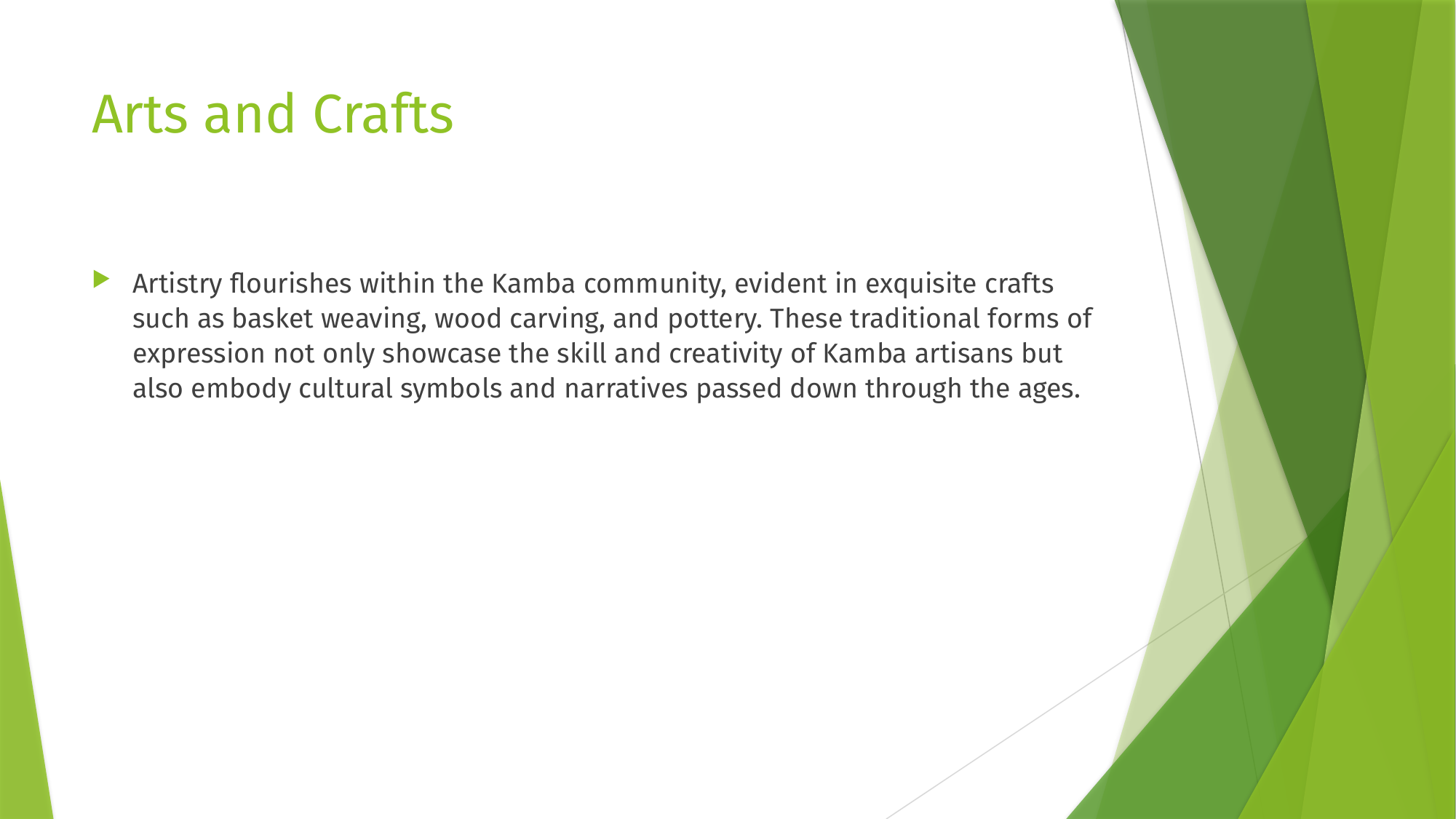

# Arts and Crafts
Artistry flourishes within the Kamba community, evident in exquisite crafts such as basket weaving, wood carving, and pottery. These traditional forms of expression not only showcase the skill and creativity of Kamba artisans but also embody cultural symbols and narratives passed down through the ages.